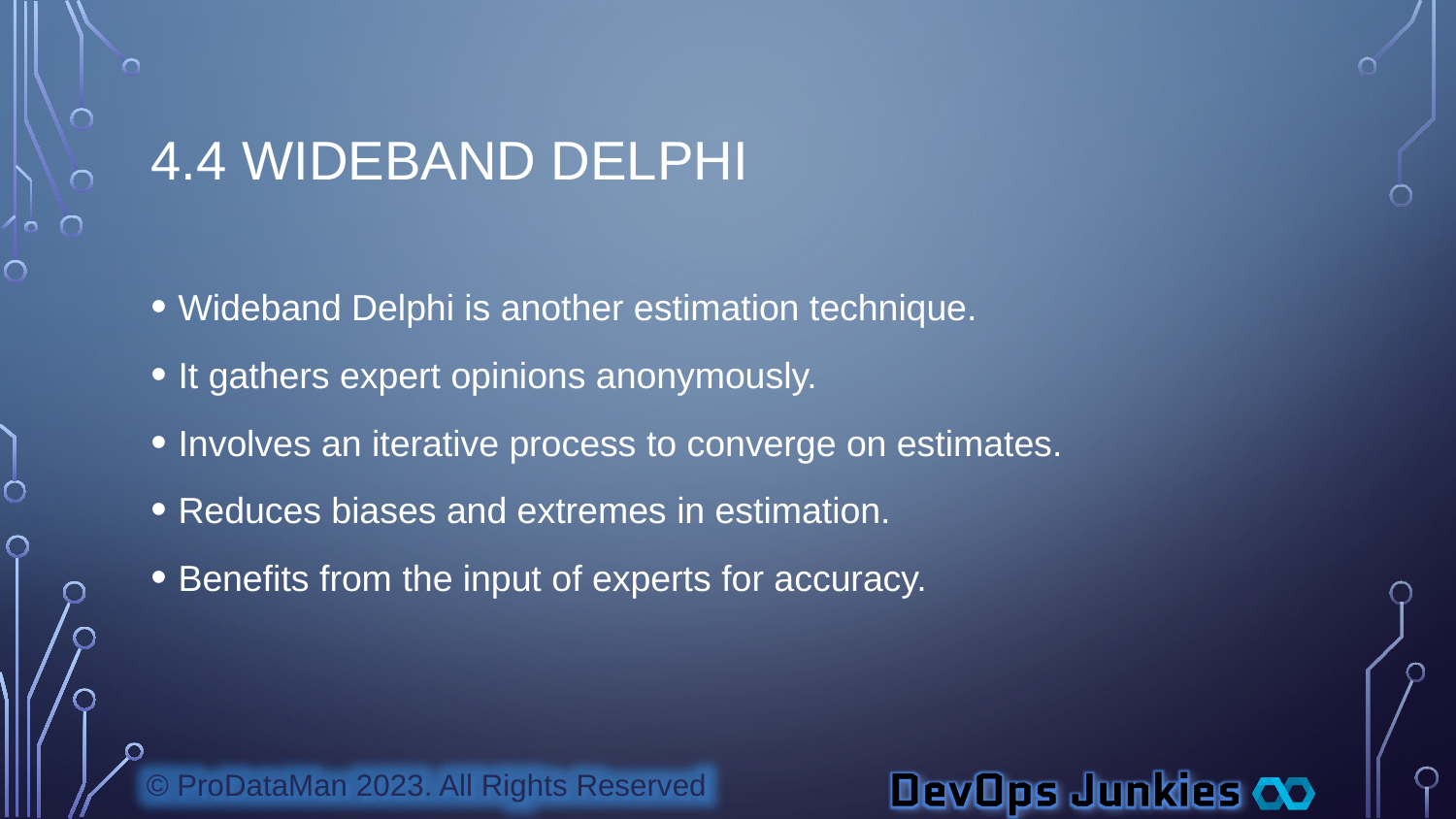

# 4.4 Wideband Delphi
Wideband Delphi is another estimation technique.
It gathers expert opinions anonymously.
Involves an iterative process to converge on estimates.
Reduces biases and extremes in estimation.
Benefits from the input of experts for accuracy.